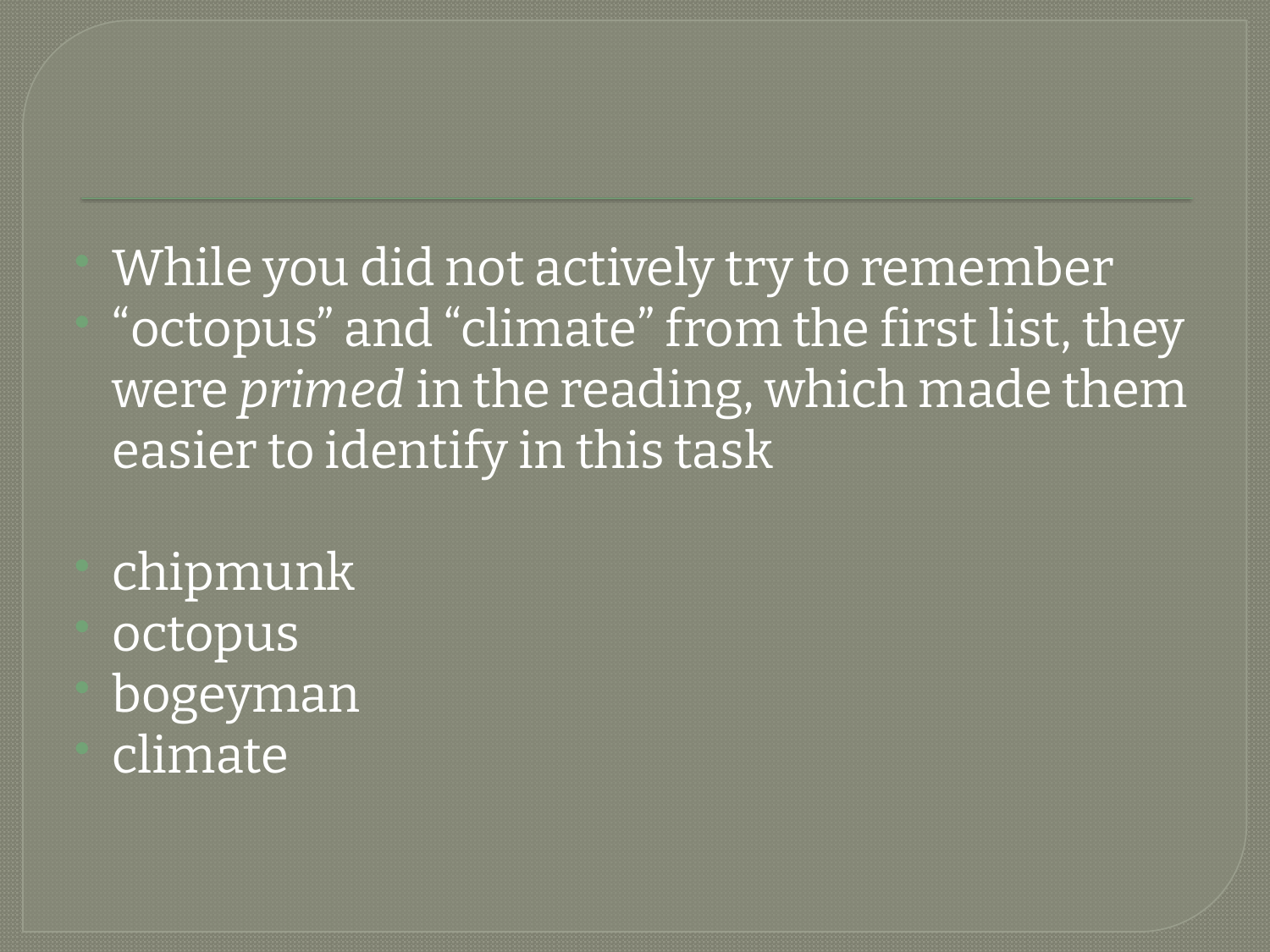

#
While you did not actively try to remember
“octopus” and “climate” from the first list, they were primed in the reading, which made them easier to identify in this task

chipmunk
octopus
bogeyman
climate